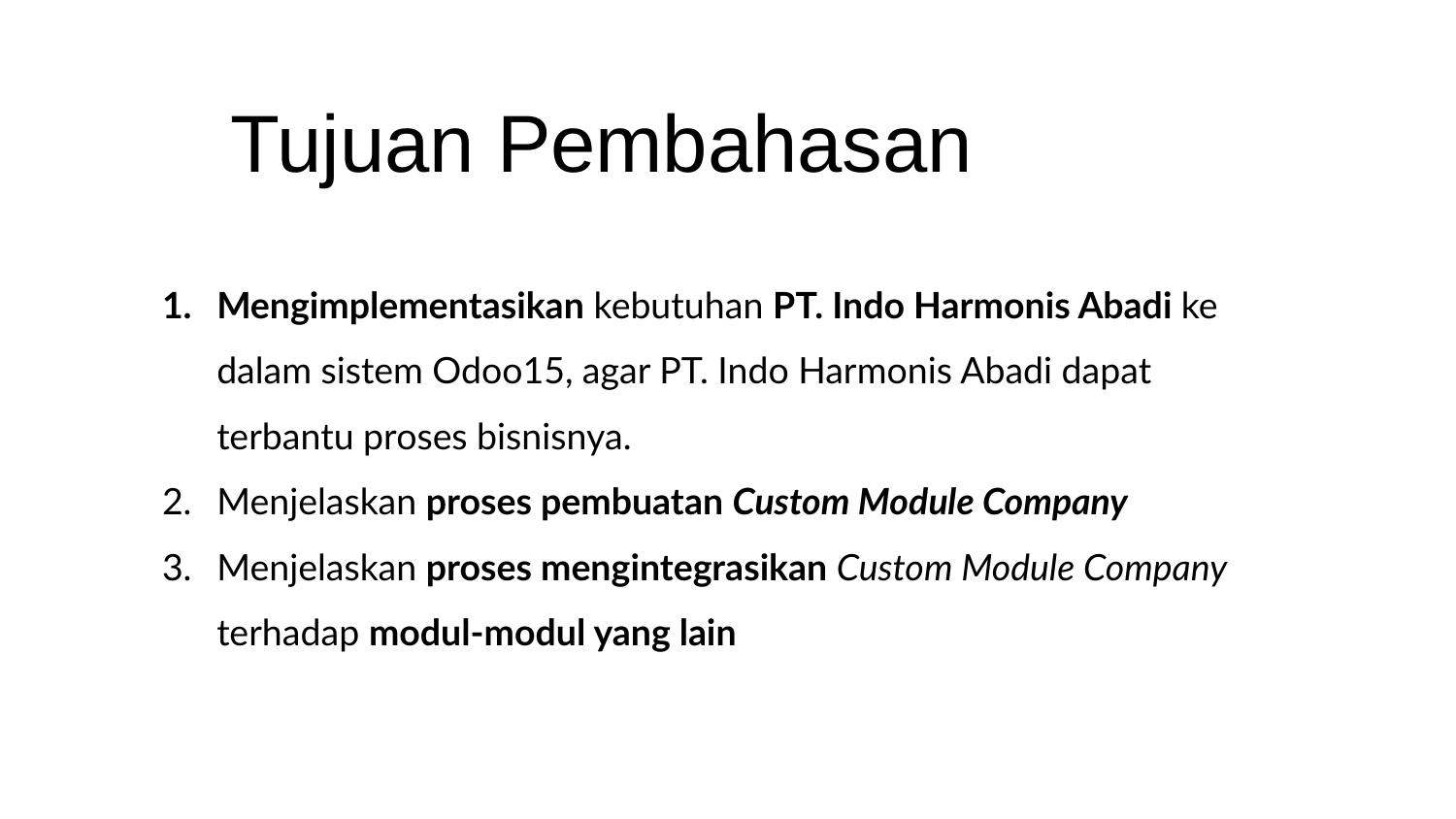

# Tujuan Pembahasan
Mengimplementasikan kebutuhan PT. Indo Harmonis Abadi ke dalam sistem Odoo15, agar PT. Indo Harmonis Abadi dapat terbantu proses bisnisnya.
Menjelaskan proses pembuatan Custom Module Company
Menjelaskan proses mengintegrasikan Custom Module Company terhadap modul-modul yang lain